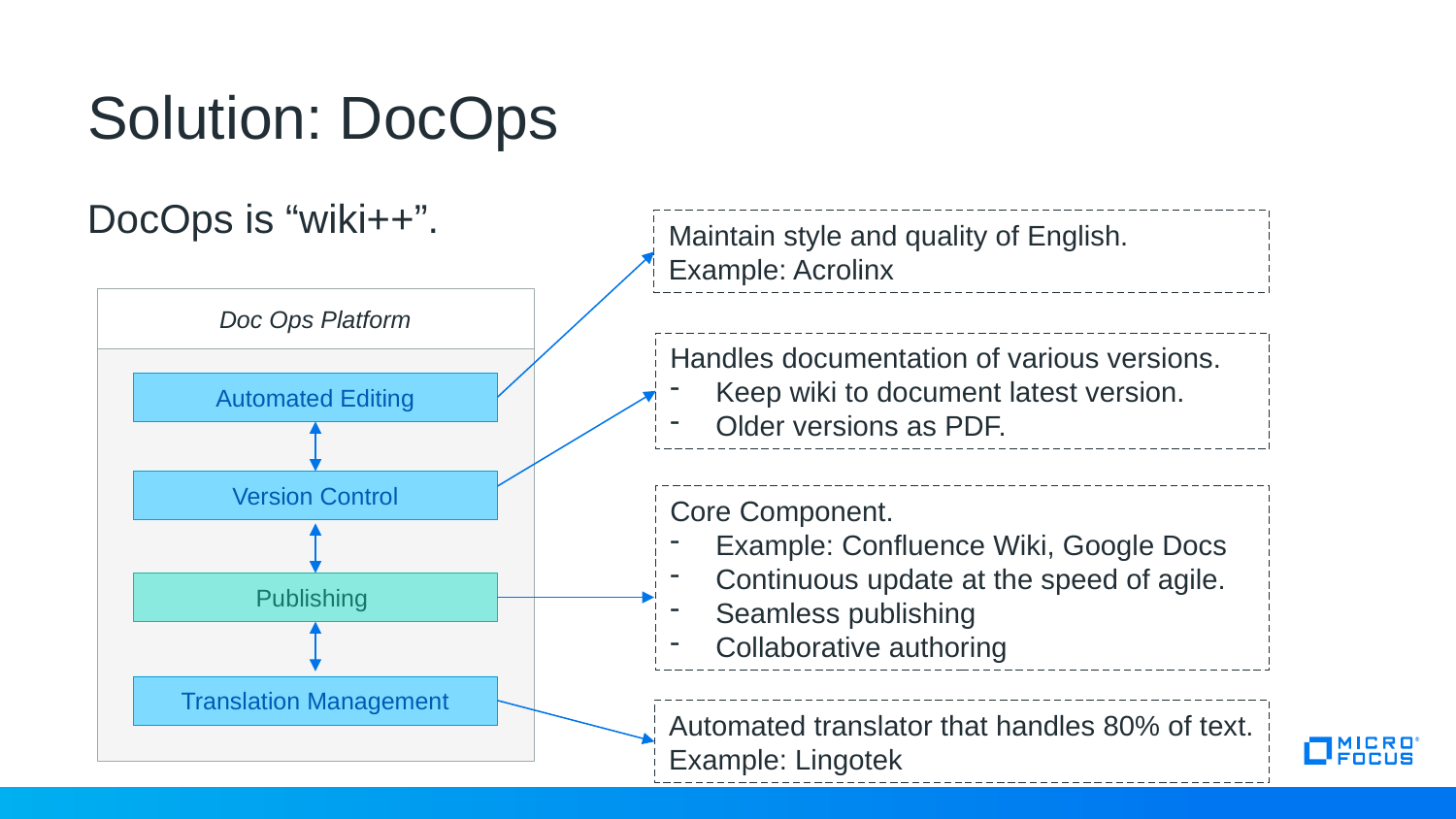

# Solution: DocOps
DocOps is “wiki++”.

Maintain style and quality of English.
Example: Acrolinx
Doc Ops Platform
Handles documentation of various versions.
Keep wiki to document latest version.
Older versions as PDF.

Automated Editing
Version Control
Core Component.
Example: Confluence Wiki, Google Docs
Continuous update at the speed of agile.
Seamless publishing
Collaborative authoring
Publishing
Translation Management
Automated translator that handles 80% of text.
Example: Lingotek